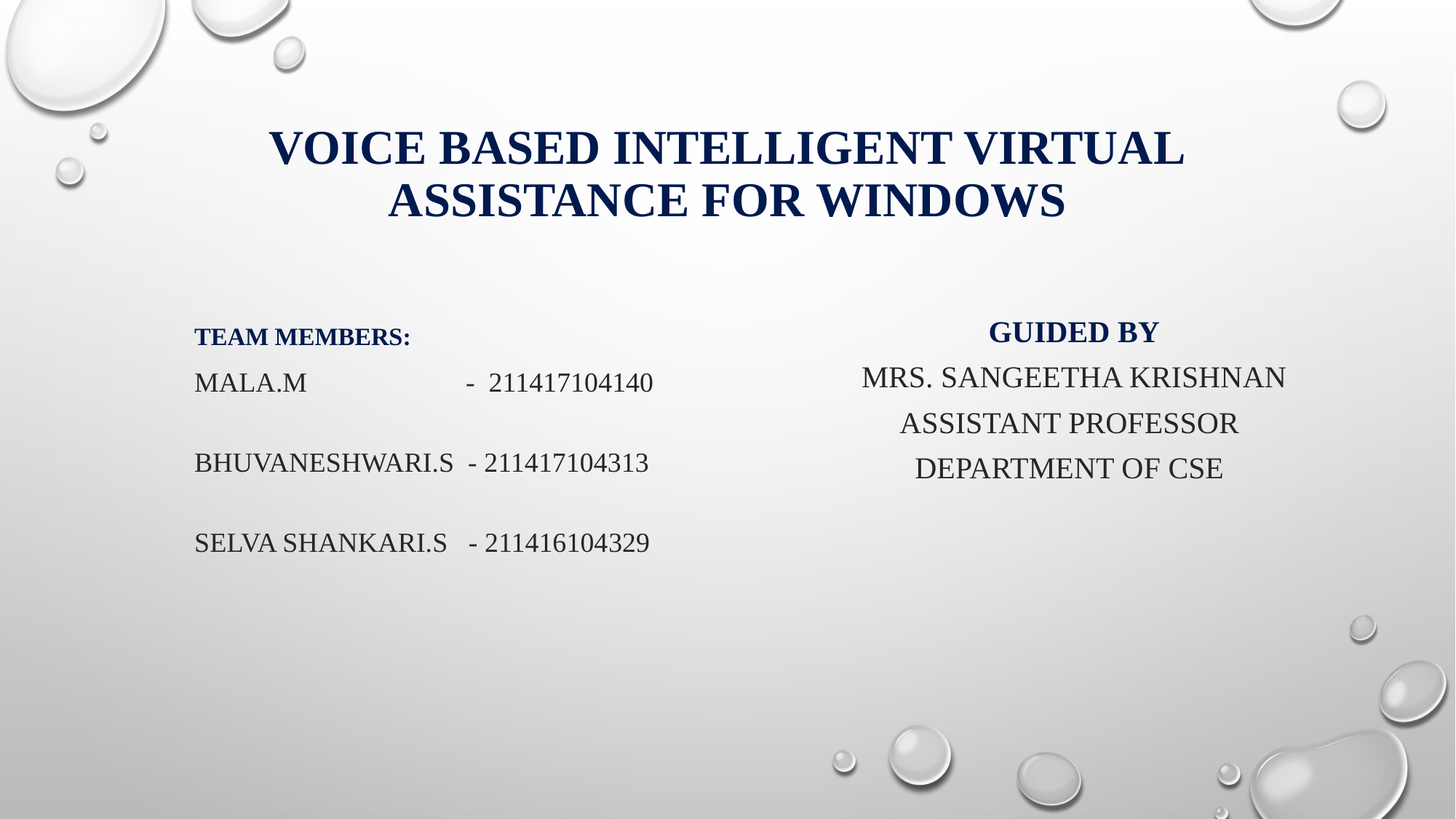

# VOICE BASED INTELLIGENT VIRTUAL ASSISTANCE FOR WINDOWS

TEAM MEMBERS:
MALA.M                       -  211417104140
BHUVANESHWARI.S  - 211417104313
SELVA SHANKARI.S   - 211416104329

GUIDED BY
Mrs. SANGEETHA KRISHNAN
ASSISTANT PROFESSOR
DEPARTMENT OF CSE